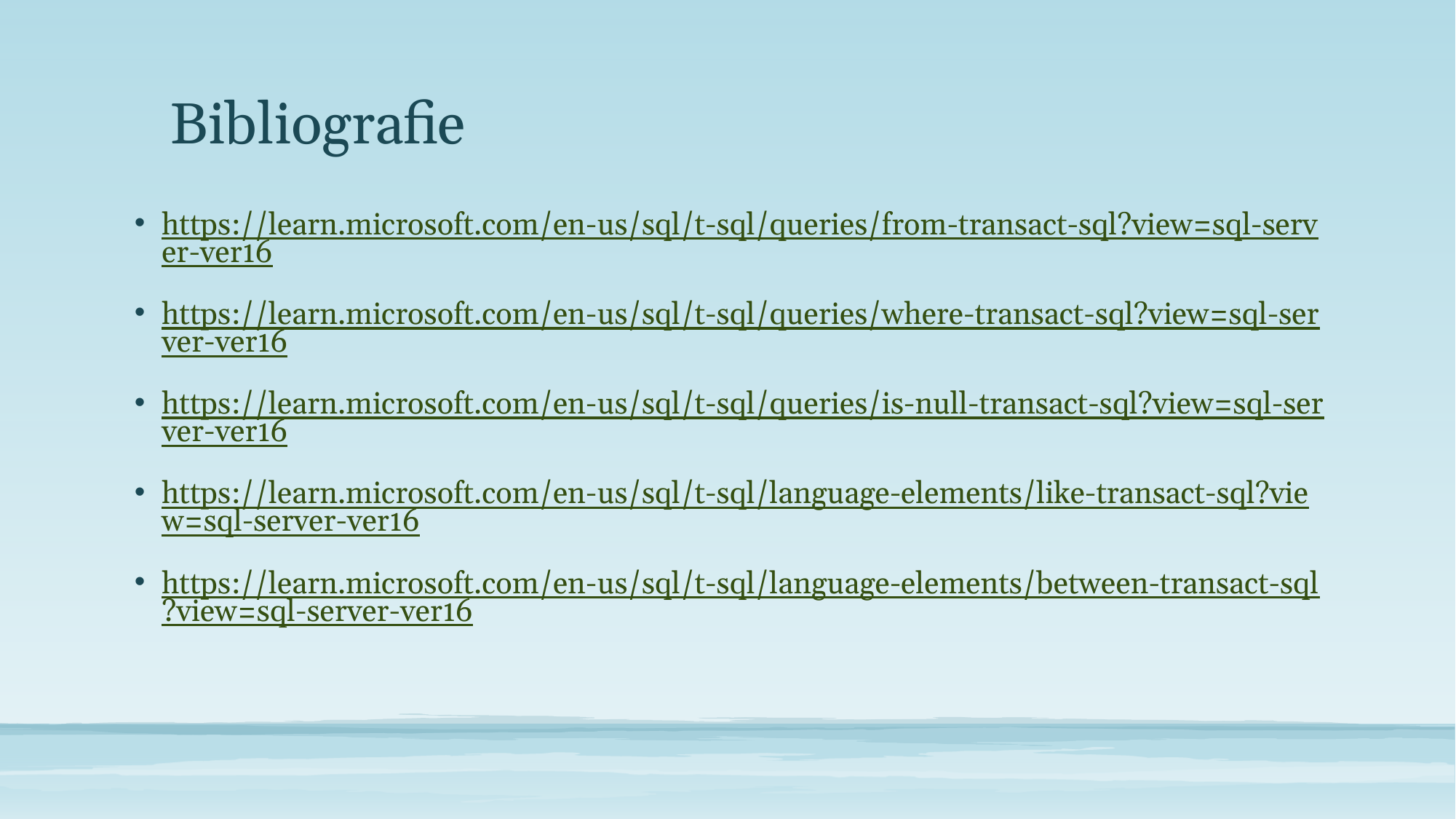

# Bibliografie
https://learn.microsoft.com/en-us/sql/t-sql/queries/from-transact-sql?view=sql-server-ver16
https://learn.microsoft.com/en-us/sql/t-sql/queries/where-transact-sql?view=sql-server-ver16
https://learn.microsoft.com/en-us/sql/t-sql/queries/is-null-transact-sql?view=sql-server-ver16
https://learn.microsoft.com/en-us/sql/t-sql/language-elements/like-transact-sql?view=sql-server-ver16
https://learn.microsoft.com/en-us/sql/t-sql/language-elements/between-transact-sql?view=sql-server-ver16